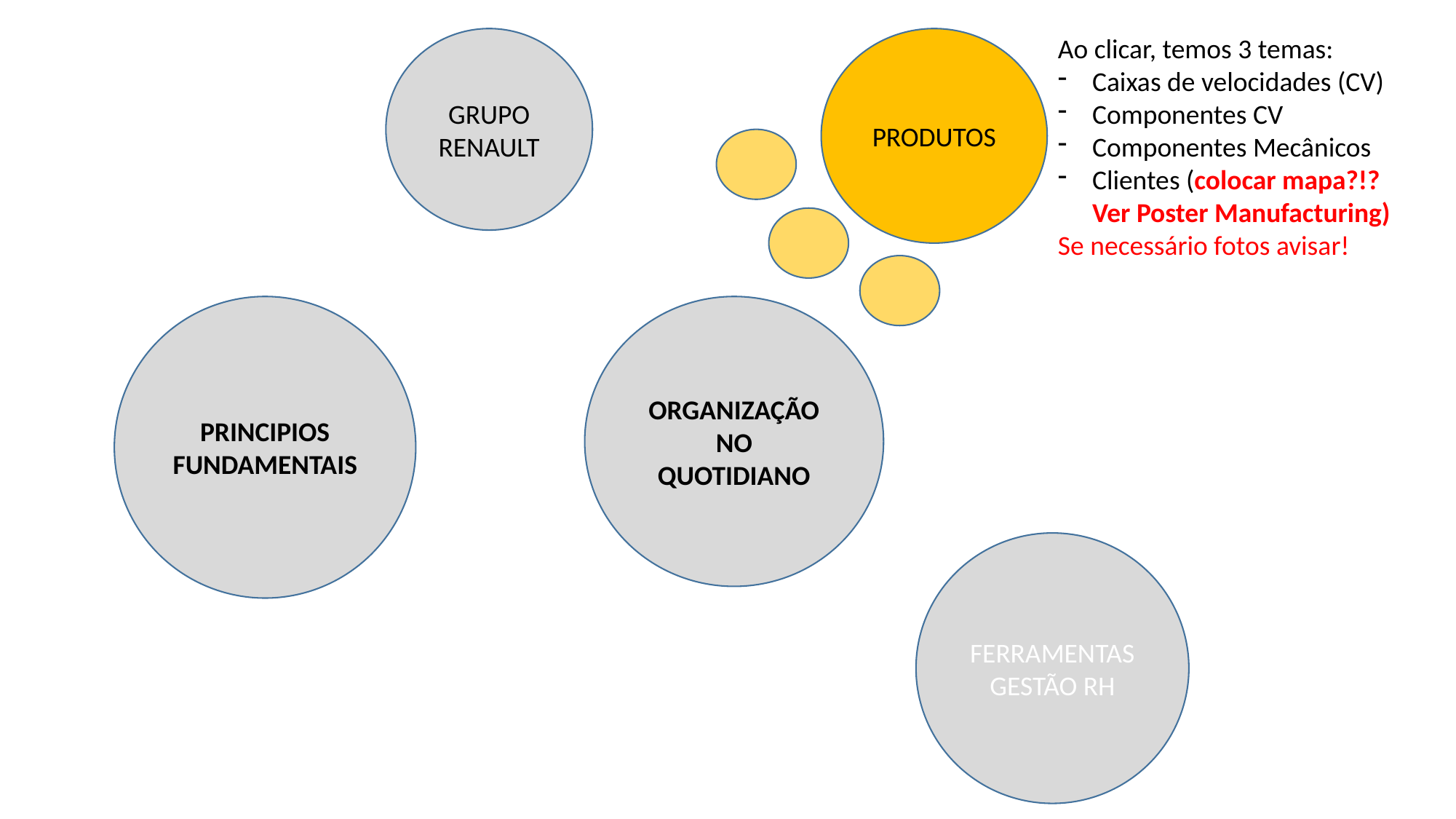

Ao clicar, temos 3 temas:
Caixas de velocidades (CV)
Componentes CV
Componentes Mecânicos
Clientes (colocar mapa?!? Ver Poster Manufacturing)
Se necessário fotos avisar!
GRUPO RENAULT
PRODUTOS

PRINCIPIOS FUNDAMENTAIS
ORGANIZAÇÃO NO QUOTIDIANO
FERRAMENTAS GESTÃO RH